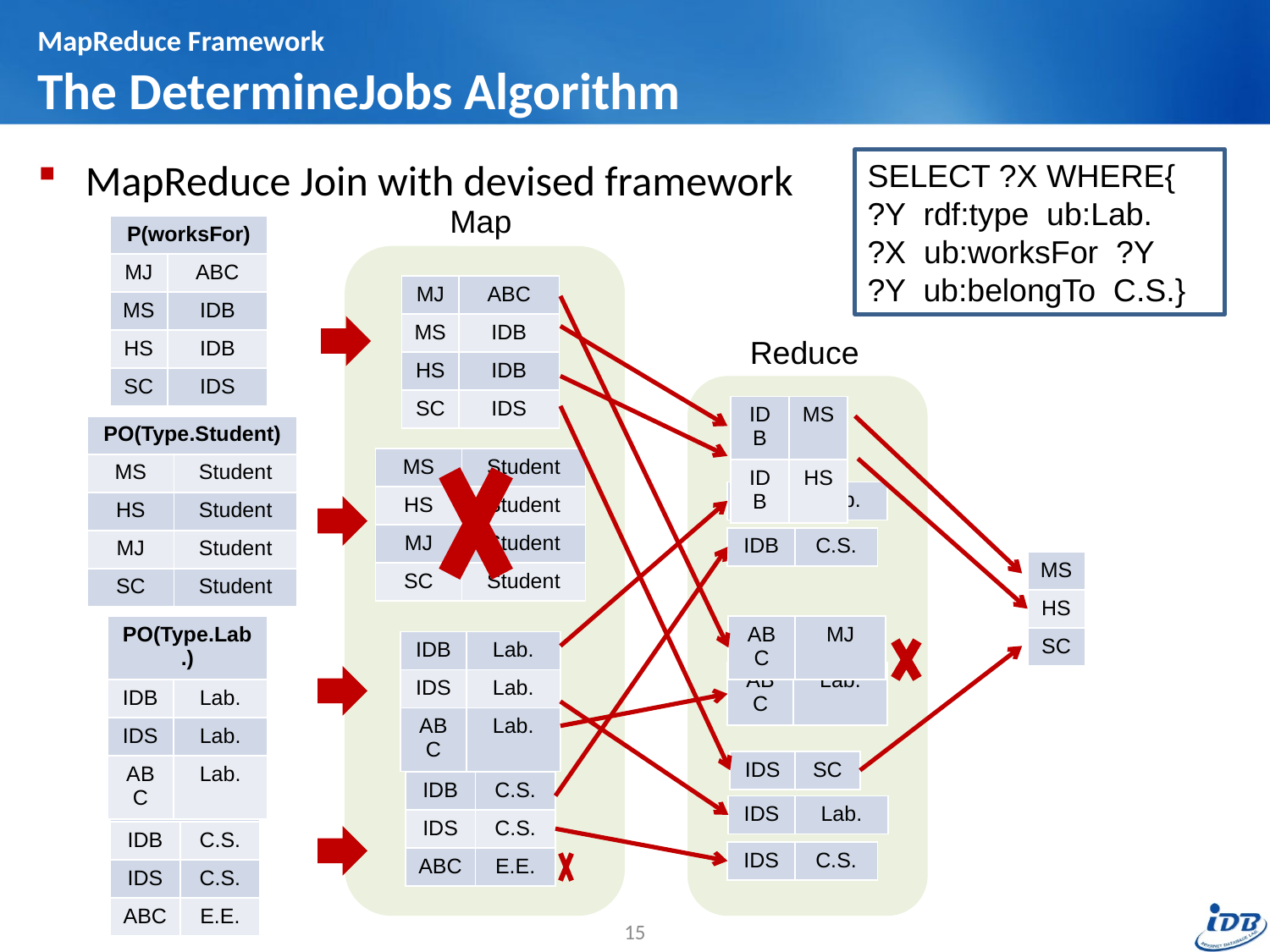

# MapReduce Framework The DetermineJobs Algorithm
MapReduce Join with devised framework

SELECT ?X WHERE{
?Y  rdf:type  ub:Lab.
?X  ub:worksFor  ?Y
?Y  ub:belongTo  C.S.}
Map
| P(worksFor) |  |
| --- | --- |
| MJ | ABC |
| MS | IDB |
| HS | IDB |
| SC | IDS |

| MJ | ABC |
| --- | --- |
| MS | IDB |
| HS | IDB |
| SC | IDS |

Reduce

| IDB | MS |
| --- | --- |
| IDB | HS |
| PO(Type.Student) |  |
| --- | --- |
| MS | Student |
| HS | Student |
| MJ | Student |
| SC | Student |

| MS | Student |
| --- | --- |
| HS | Student |
| MJ | Student |
| SC | Student |
| IDB | Lab. |
| --- | --- |

| IDB | C.S. |
| --- | --- |
| MS |
| --- |
| HS |
| SC |
| PO(Type.Lab.) |  |
| --- | --- |
| IDB | Lab. |
| IDS | Lab. |
| ABC | Lab. |
| ABC | MJ |
| --- | --- |

| IDB | Lab. |
| --- | --- |
| IDS | Lab. |
| ABC | Lab. |
| ABC | Lab. |
| --- | --- |

| IDS | SC |
| --- | --- |
| IDB | C.S. |
| --- | --- |
| IDS | C.S. |
| ABC | E.E. |
| P(belongTo) |  |
| --- | --- |
| IDB | C.S. |
| IDS | C.S. |
| ABC | E.E. |
| IDS | Lab. |
| --- | --- |

| IDS | C.S. |
| --- | --- |
15